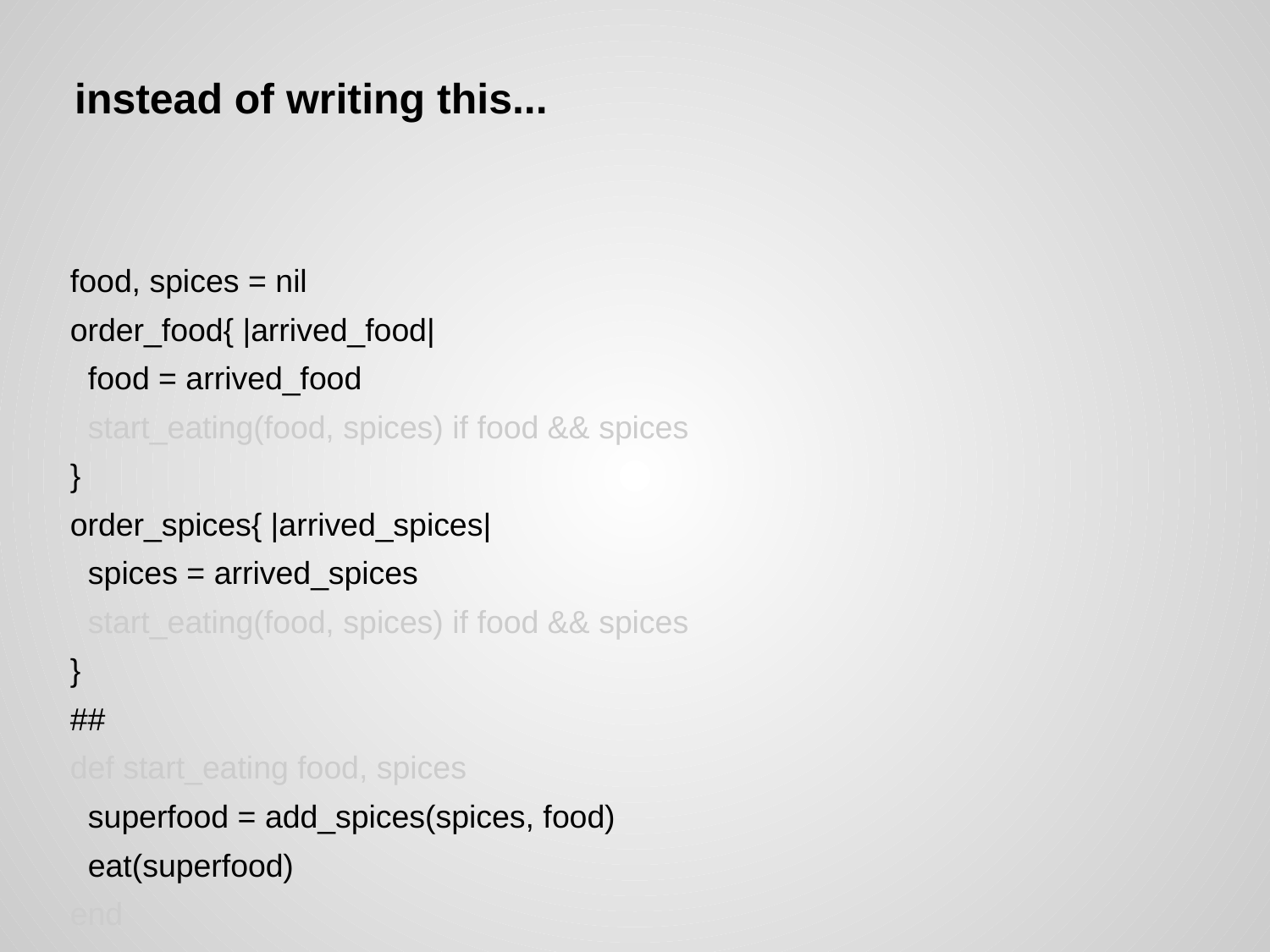

# instead of writing this...

food, spices = nil
order_food{ |arrived_food|
  food = arrived_food
  start_eating(food, spices) if food && spices
}
order_spices{ |arrived_spices|
  spices = arrived_spices
  start_eating(food, spices) if food && spices
}
##
def start_eating food, spices
  superfood = add_spices(spices, food)
  eat(superfood)
end